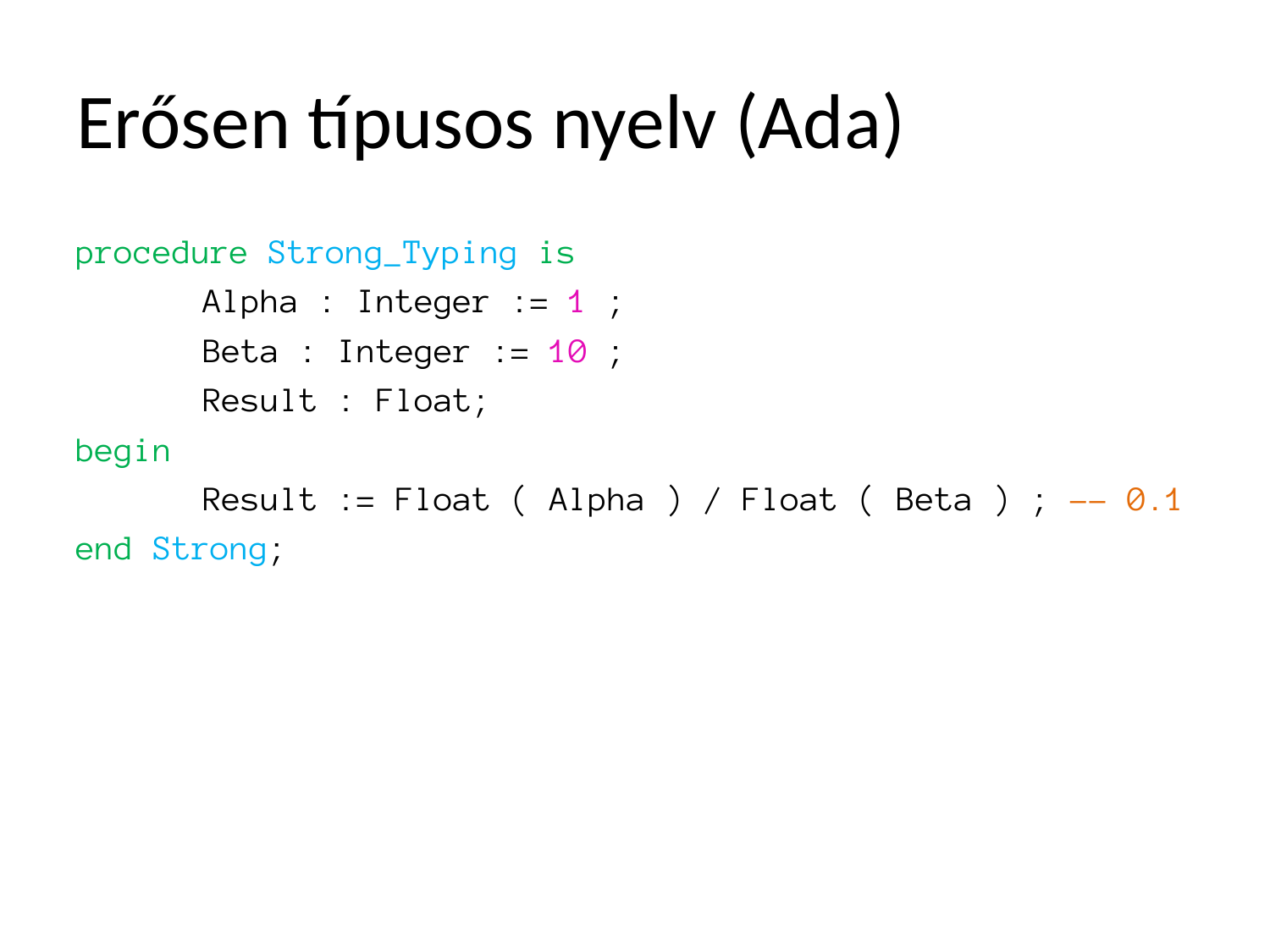

# Erősen típusos nyelv (Ada)
procedure Strong_Typing is
	Alpha : Integer := 1 ;
	Beta : Integer := 10 ;
	Result : Float;
begin
	Result := Float ( Alpha ) / Float ( Beta ) ; -- 0.1
end Strong;